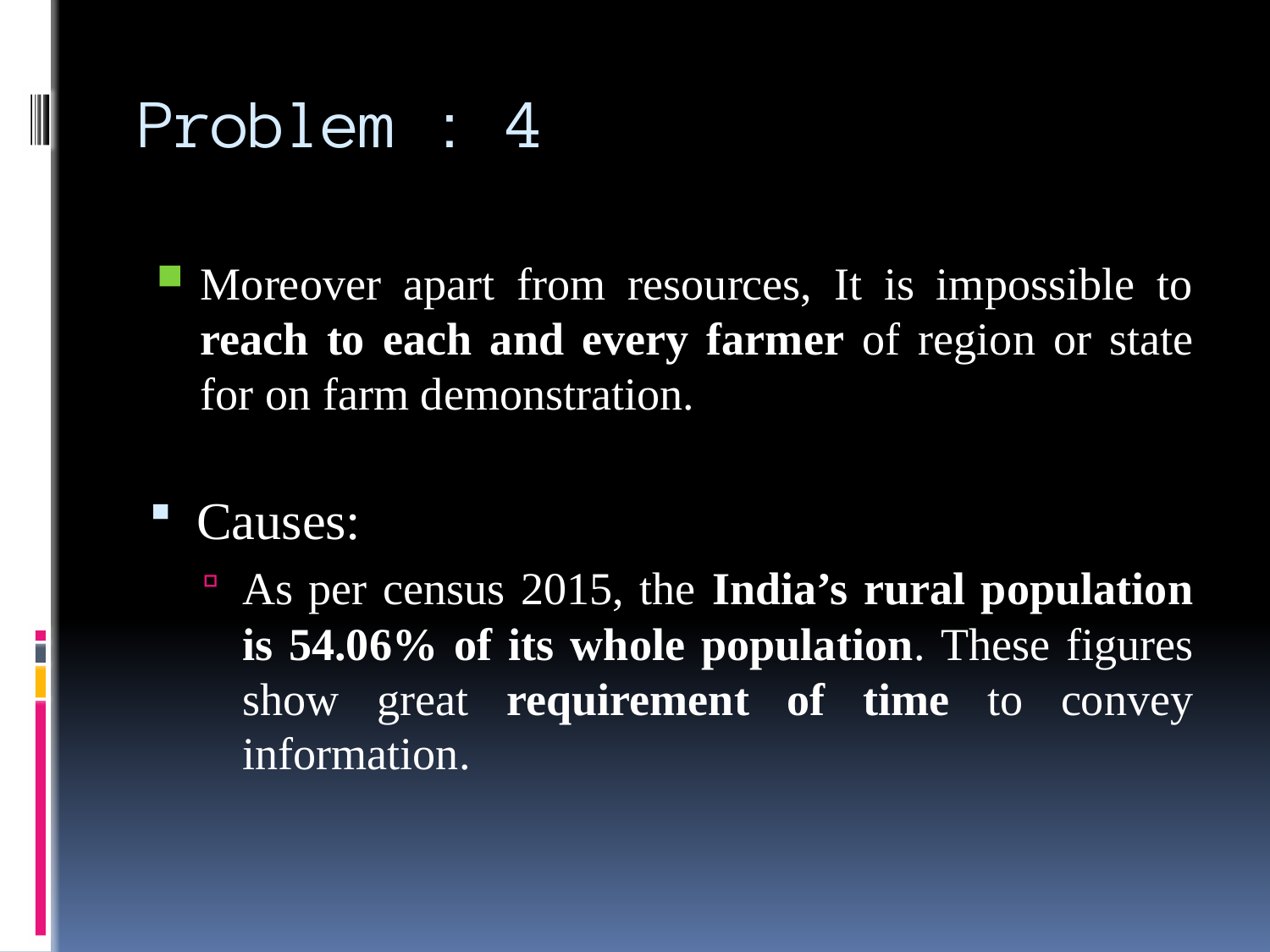

# Problem : 4
Moreover apart from resources, It is impossible to reach to each and every farmer of region or state for on farm demonstration.

Causes:
As per census 2015, the India’s rural population is 54.06% of its whole population. These figures show great requirement of time to convey information.